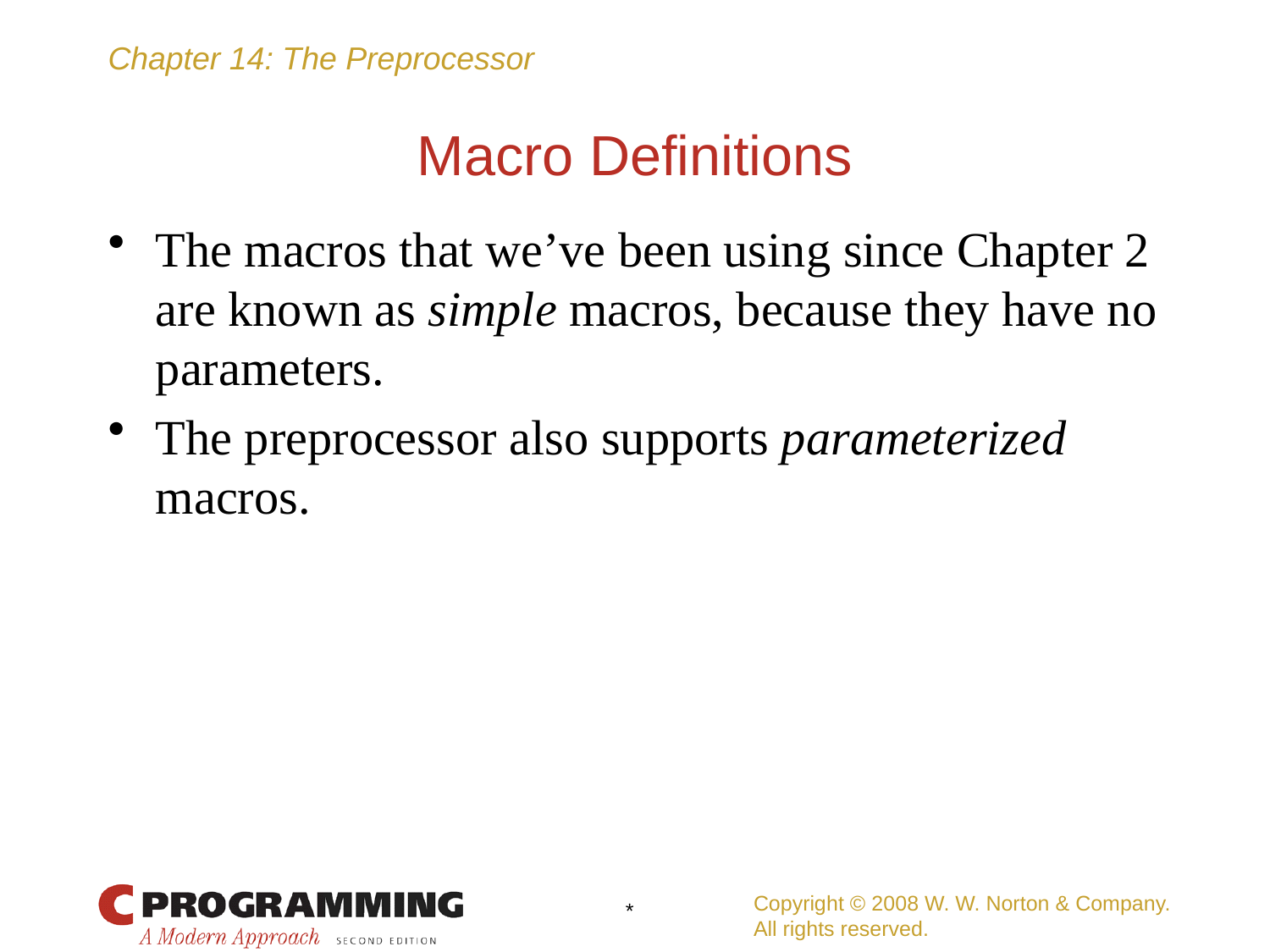

# Macro Definitions
The macros that we’ve been using since Chapter 2 are known as simple macros, because they have no parameters.
The preprocessor also supports parameterized macros.
Copyright © 2008 W. W. Norton & Company.
All rights reserved.
*